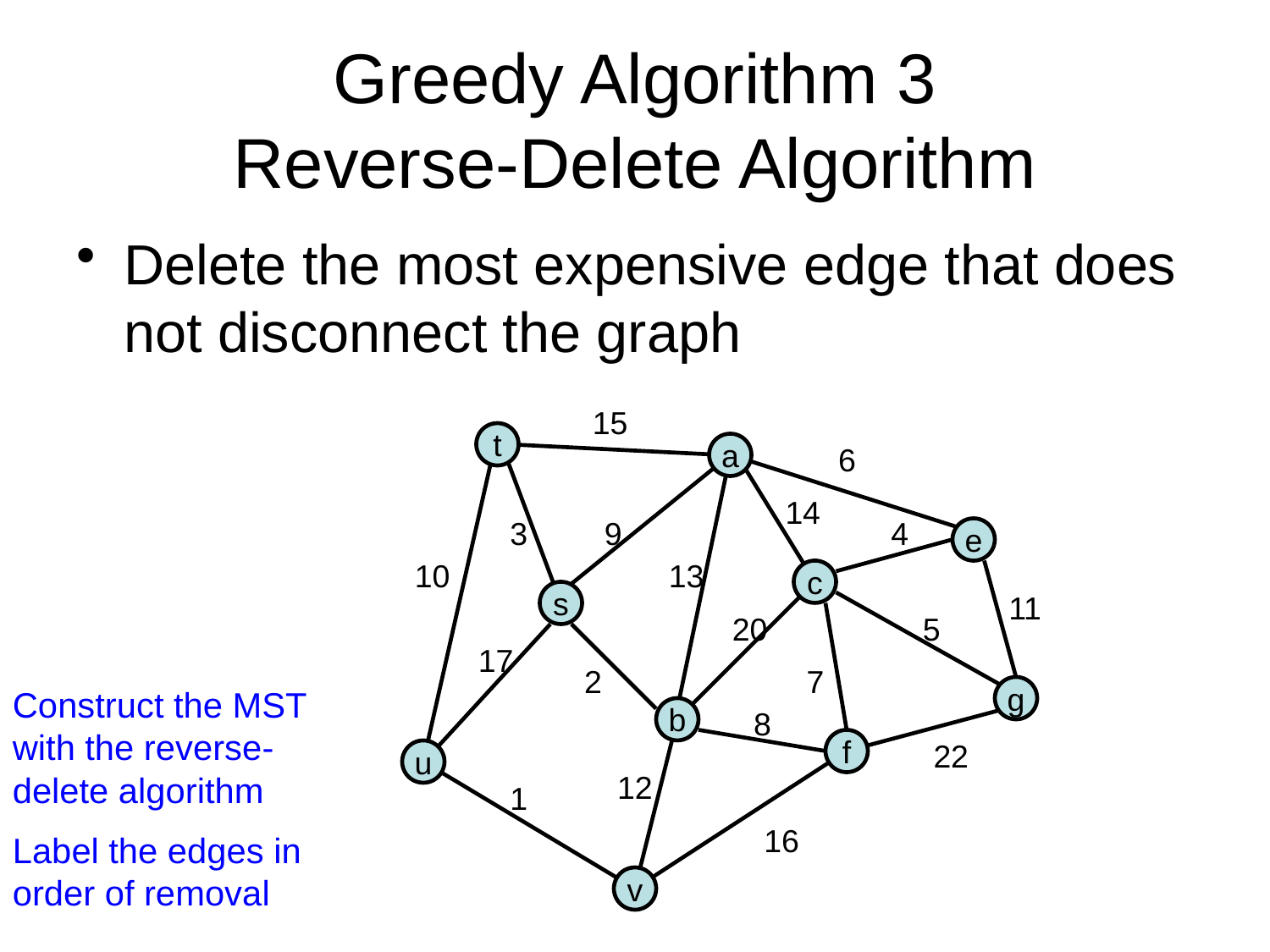

# Greedy Algorithm 3 Reverse-Delete Algorithm
Delete the most expensive edge that does not disconnect the graph
15
t

a
6

14
3
9
4
e

10
13
c

s

11

20

5

17
2
7
Construct the MST with the reverse-delete algorithm
Label the edges in order of removal
g
b
8

f
22
u

12
1
16
v